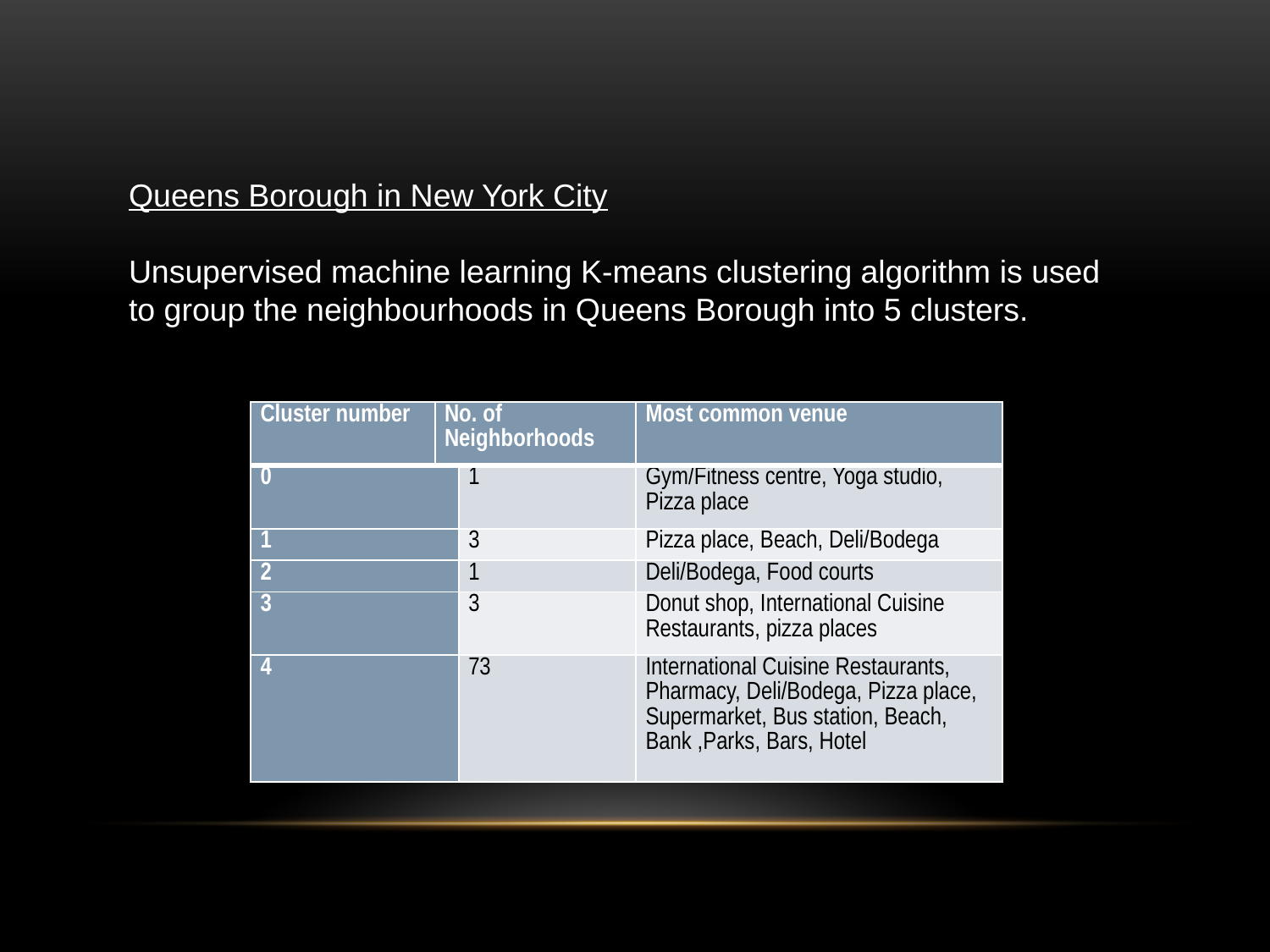

Queens Borough in New York City

Unsupervised machine learning K-means clustering algorithm is used to group the neighbourhoods in Queens Borough into 5 clusters.

| Cluster number | No. of Neighborhoods |  | Most common venue |
| --- | --- | --- | --- |
| 0 |  | 1 | Gym/Fitness centre, Yoga studio, Pizza place |
| 1 |  | 3 | Pizza place, Beach, Deli/Bodega |
| 2 |  | 1 | Deli/Bodega, Food courts |
| 3 |  | 3 | Donut shop, International Cuisine Restaurants, pizza places |
| 4 |  | 73 | International Cuisine Restaurants, Pharmacy, Deli/Bodega, Pizza place, Supermarket, Bus station, Beach, Bank ,Parks, Bars, Hotel |